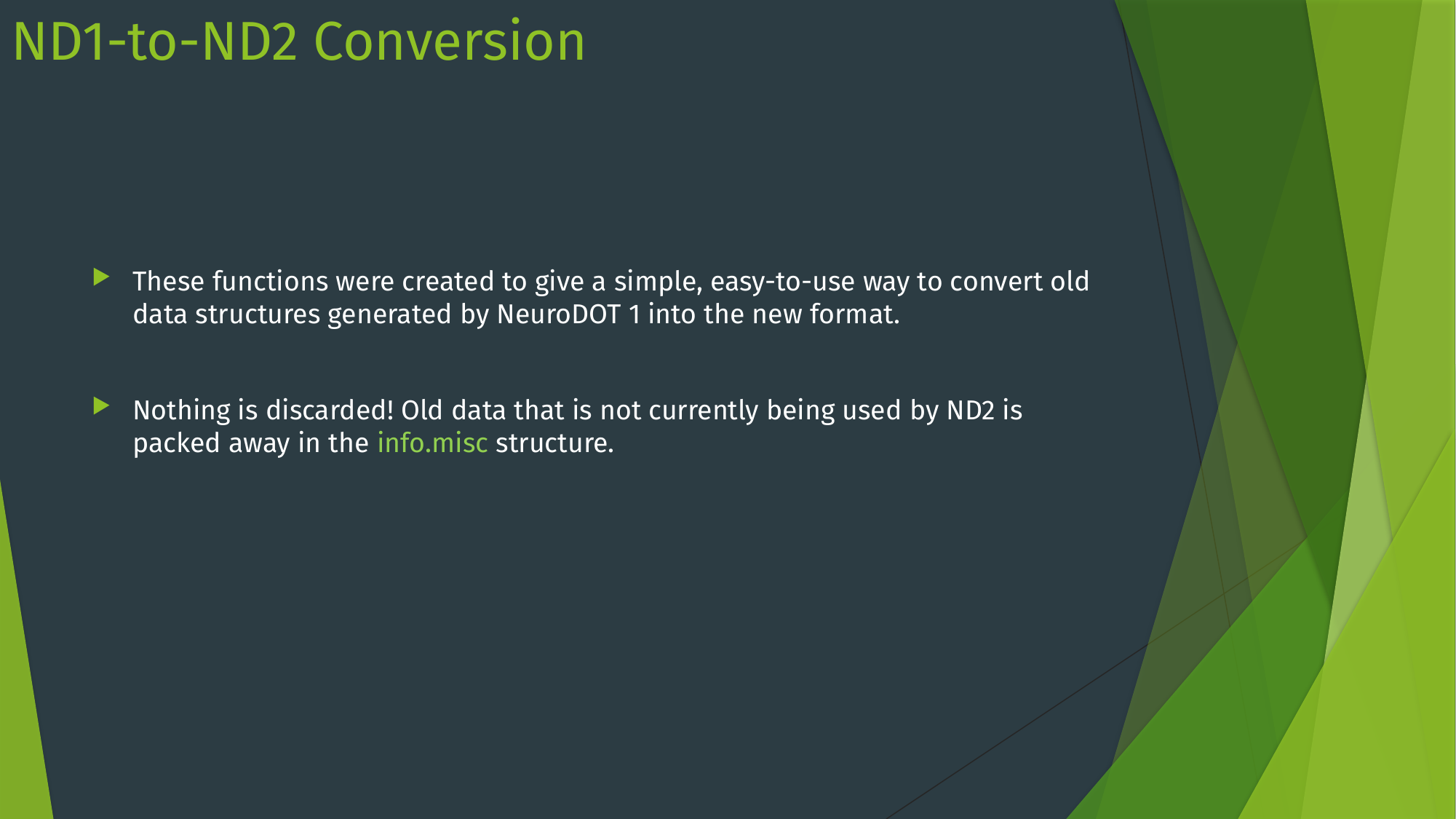

# ND1-to-ND2 Conversion
These functions were created to give a simple, easy-to-use way to convert old data structures generated by NeuroDOT 1 into the new format.

Nothing is discarded! Old data that is not currently being used by ND2 is packed away in the info.misc structure.